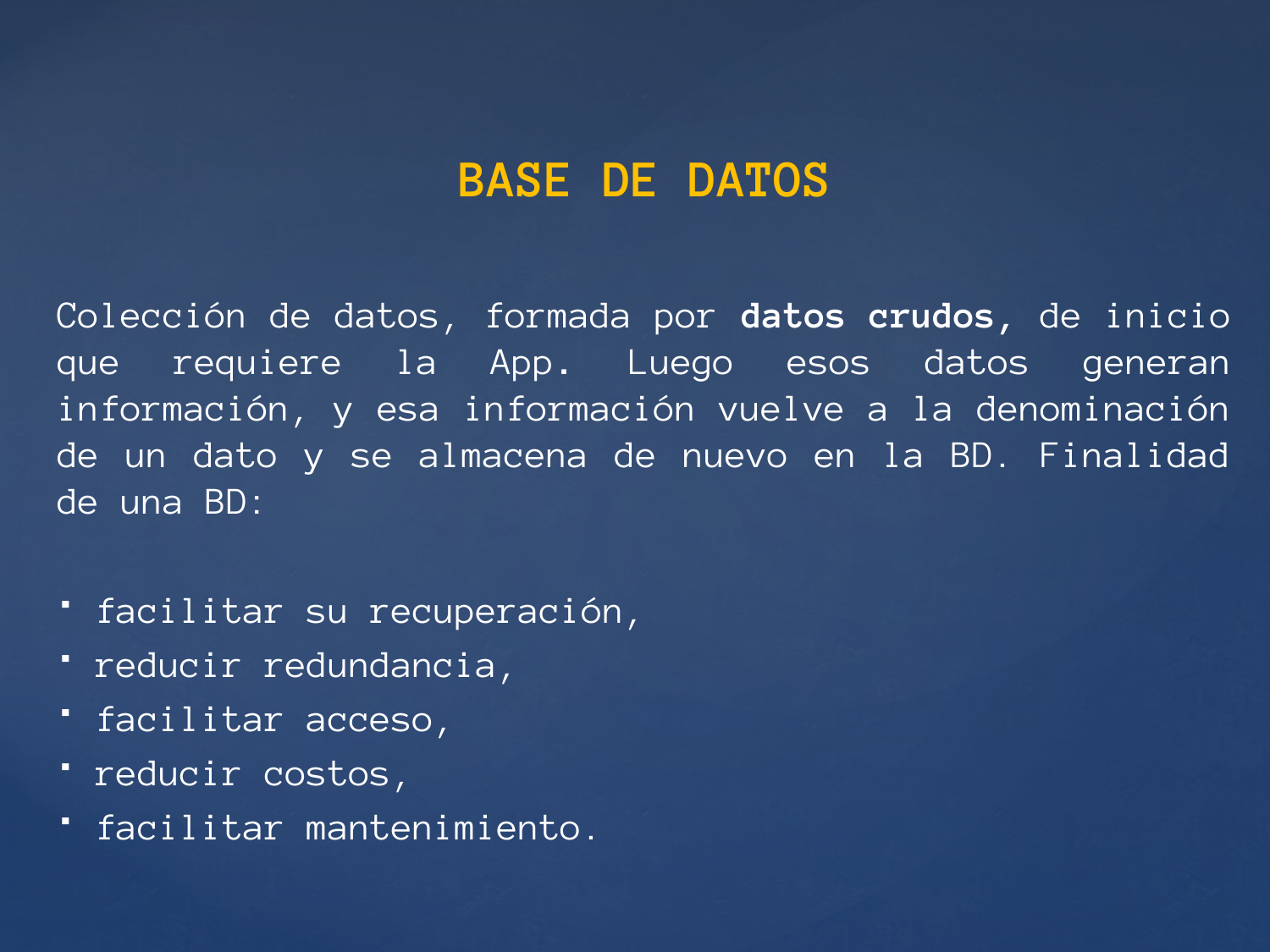

BASE DE DATOS

Colección de datos, formada por datos crudos, de inicio que requiere la App. Luego esos datos generan información, y esa información vuelve a la denominación de un dato y se almacena de nuevo en la BD. Finalidad de una BD:

facilitar su recuperación,
reducir redundancia,
facilitar acceso,
reducir costos,
facilitar mantenimiento.